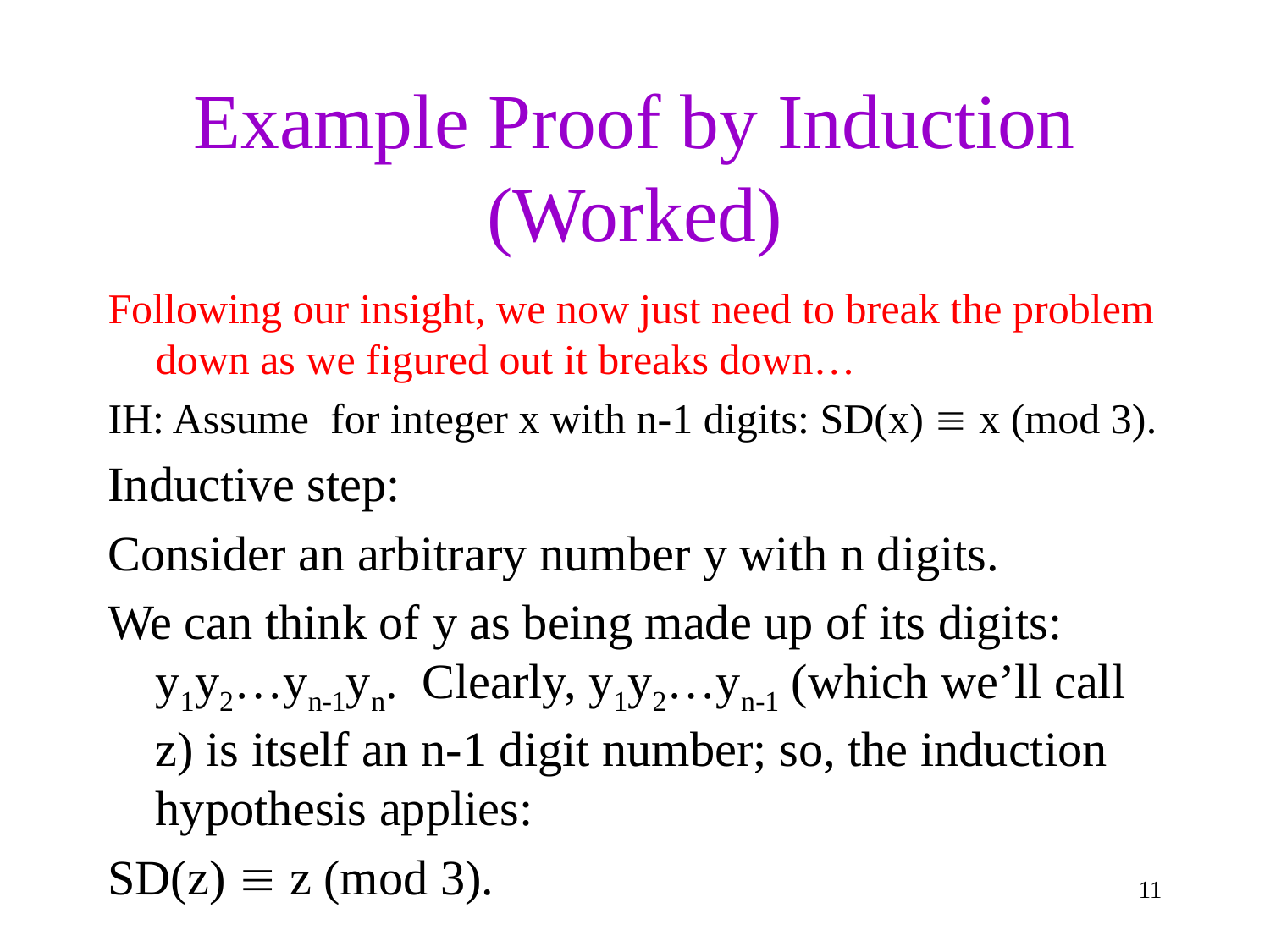

# Example Proof by Induction (Worked)
Following our insight, we now just need to break the problem down as we figured out it breaks down…
IH: Assume  for integer x with n-1 digits: SD(x) ≡ x (mod 3).
Inductive step:
Consider an arbitrary number y with n digits.
We can think of y as being made up of its digits: y1y2…yn-1yn.  Clearly, y1y2…yn-1 (which we’ll call z) is itself an n-1 digit number; so, the induction hypothesis applies:
SD(z) ≡ z (mod 3).
11